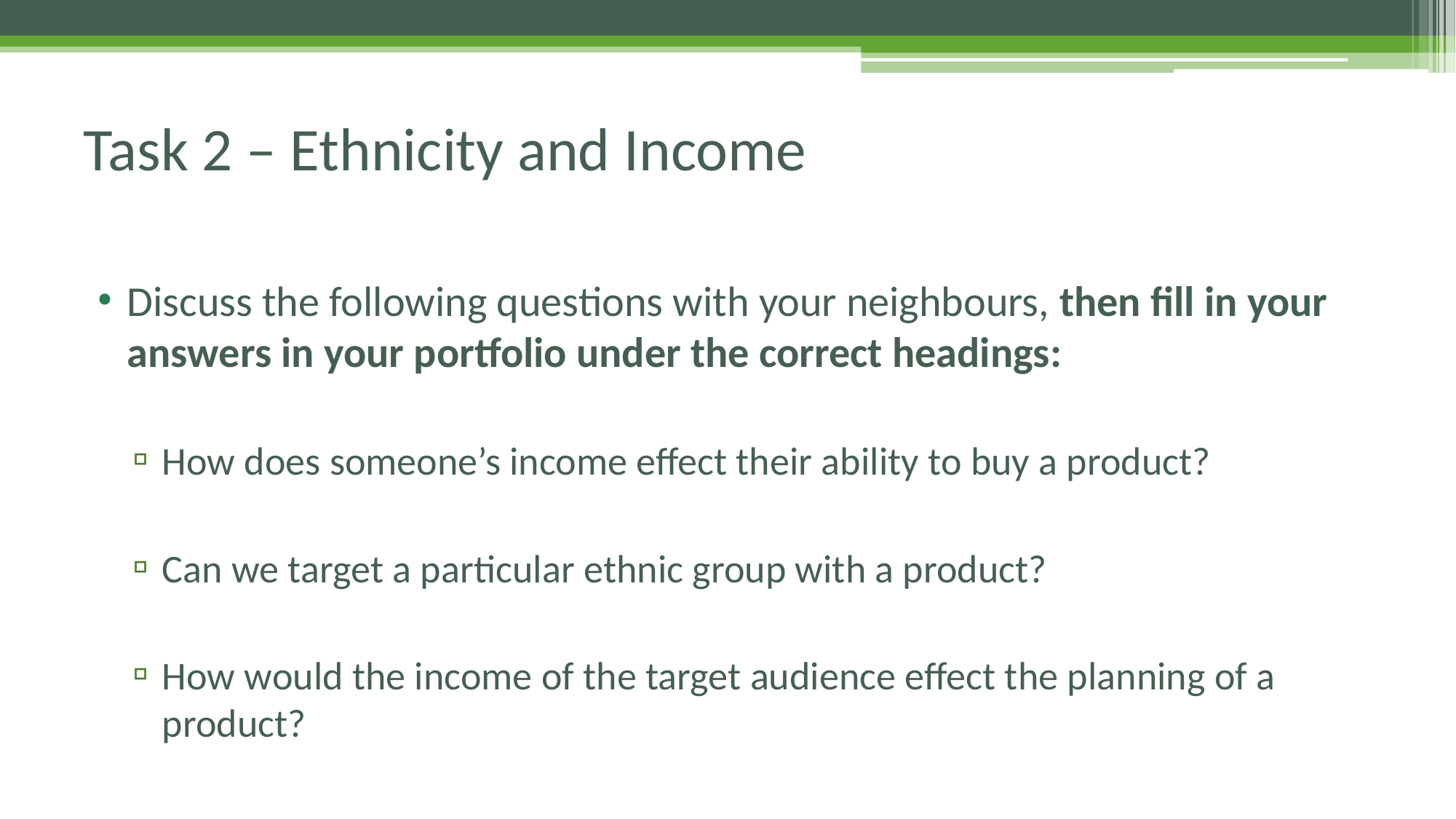

# Task 2 – Ethnicity and Income
Discuss the following questions with your neighbours, then fill in your answers in your portfolio under the correct headings:

How does someone’s income effect their ability to buy a product?

Can we target a particular ethnic group with a product?

How would the income of the target audience effect the planning of a product?